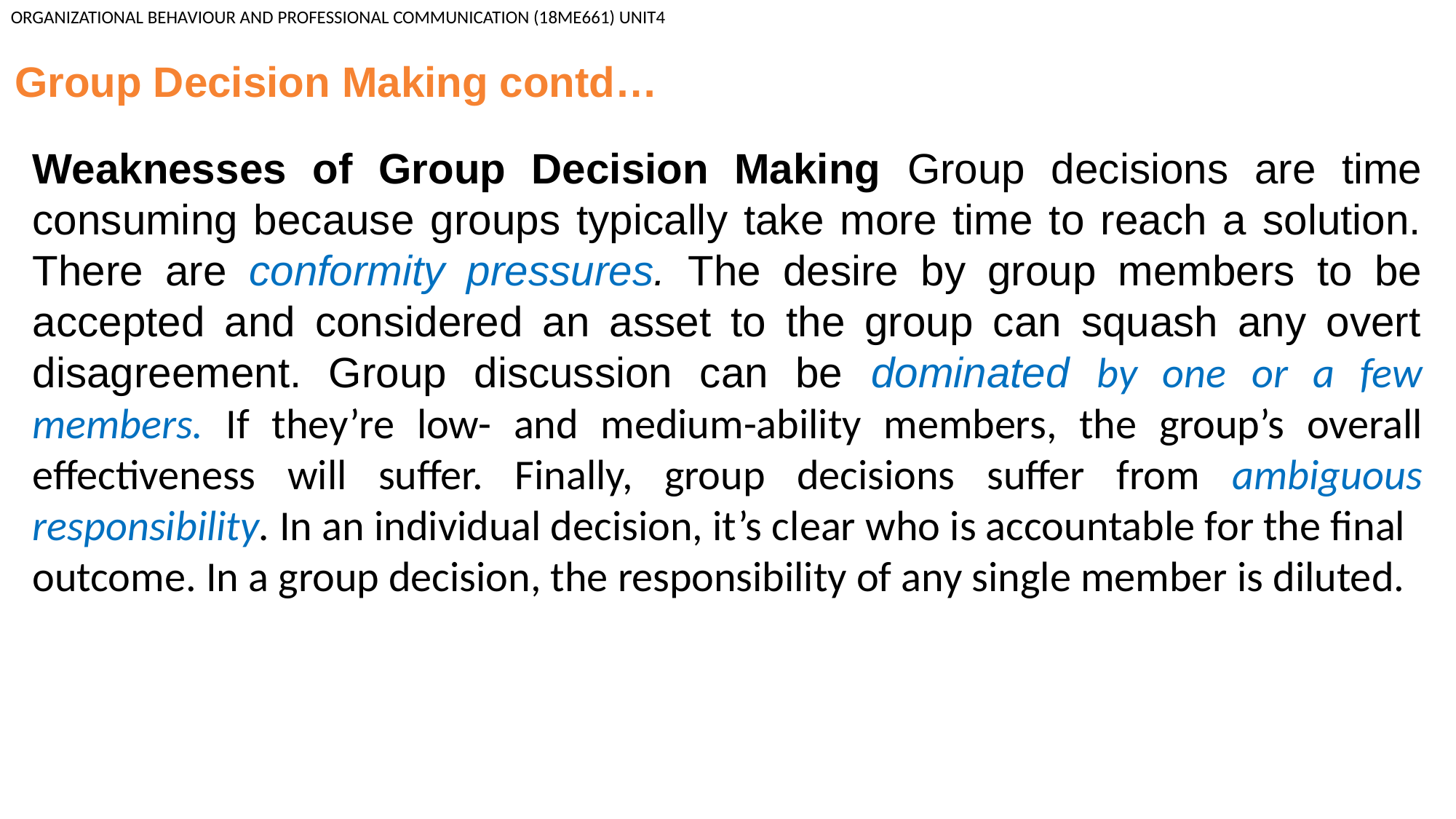

ORGANIZATIONAL BEHAVIOUR AND PROFESSIONAL COMMUNICATION (18ME661) UNIT4
Group Decision Making contd…
Weaknesses of Group Decision Making Group decisions are time consuming because groups typically take more time to reach a solution. There are conformity pressures. The desire by group members to be accepted and considered an asset to the group can squash any overt disagreement. Group discussion can be dominated by one or a few members. If they’re low- and medium-ability members, the group’s overall effectiveness will suffer. Finally, group decisions suffer from ambiguous responsibility. In an individual decision, it’s clear who is accountable for the final
outcome. In a group decision, the responsibility of any single member is diluted.